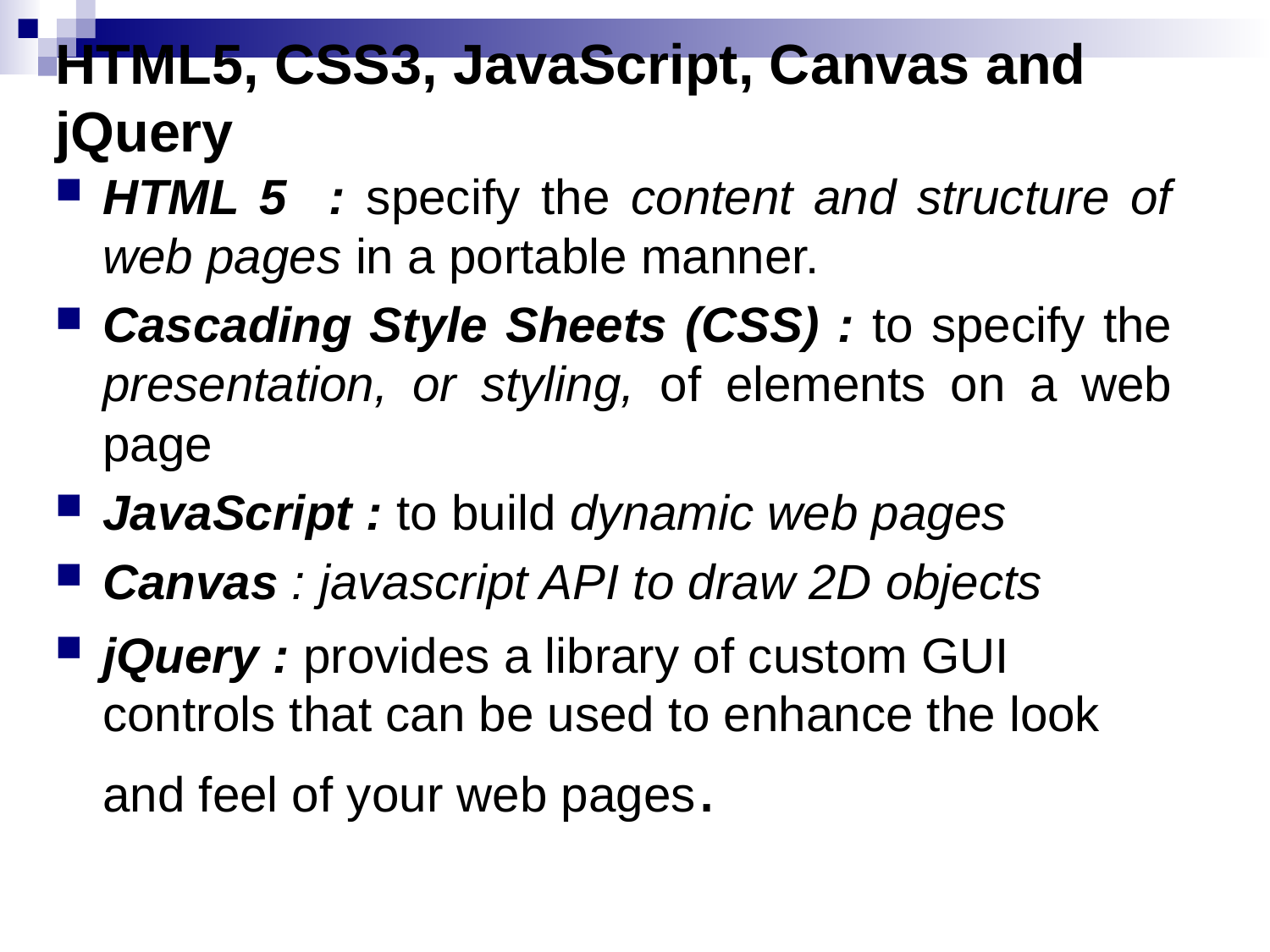

# HTML5, CSS3, JavaScript, Canvas and jQuery
HTML 5  : specify the content and structure of web pages in a portable manner.
Cascading Style Sheets (CSS) : to specify the presentation, or styling, of elements on a web page
JavaScript : to build dynamic web pages
Canvas : javascript API to draw 2D objects
jQuery : provides a library of custom GUI controls that can be used to enhance the look and feel of your web pages.